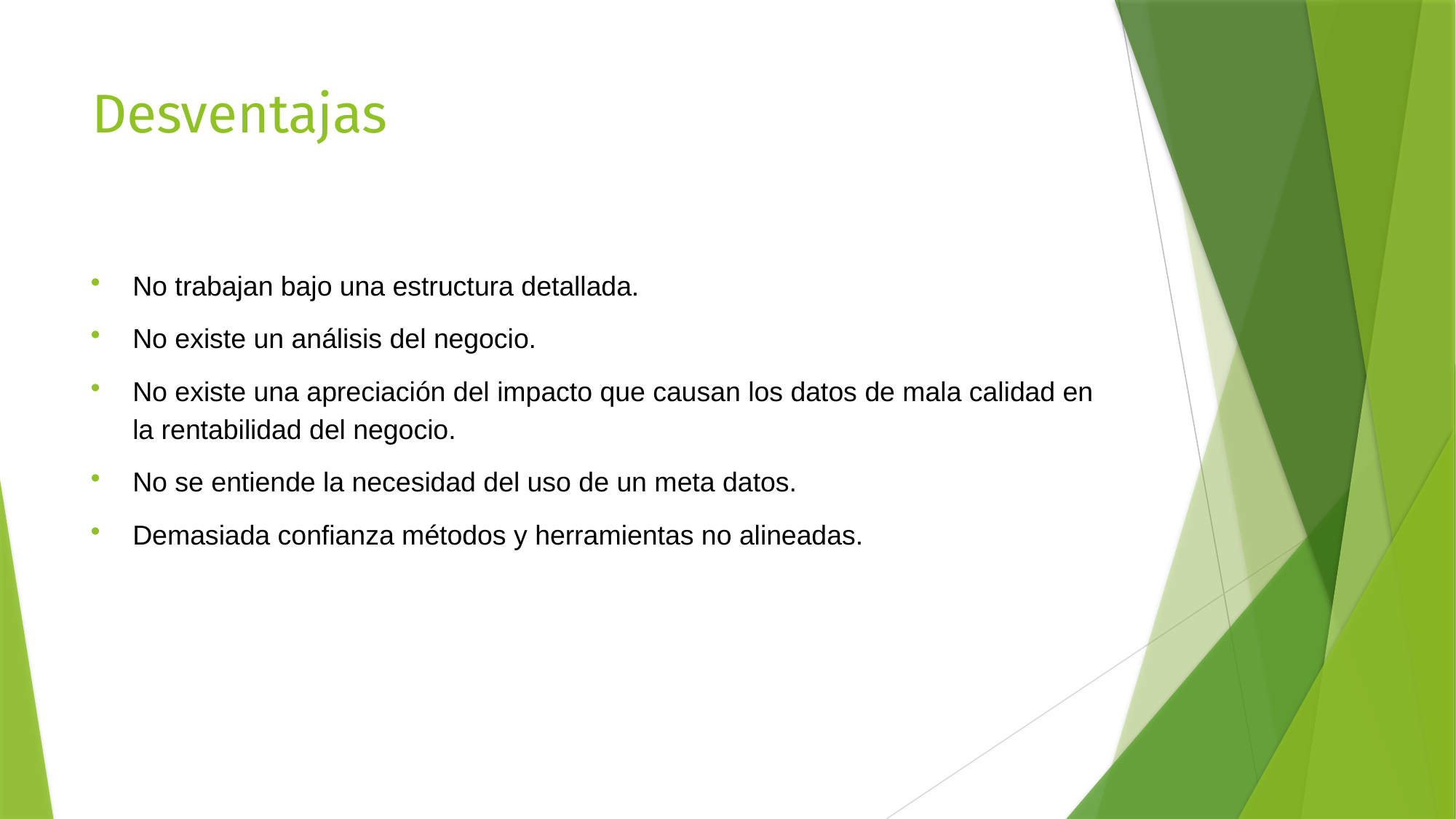

# Desventajas
No trabajan bajo una estructura detallada.
No existe un análisis del negocio.
No existe una apreciación del impacto que causan los datos de mala calidad en la rentabilidad del negocio.
No se entiende la necesidad del uso de un meta datos.
Demasiada confianza métodos y herramientas no alineadas.